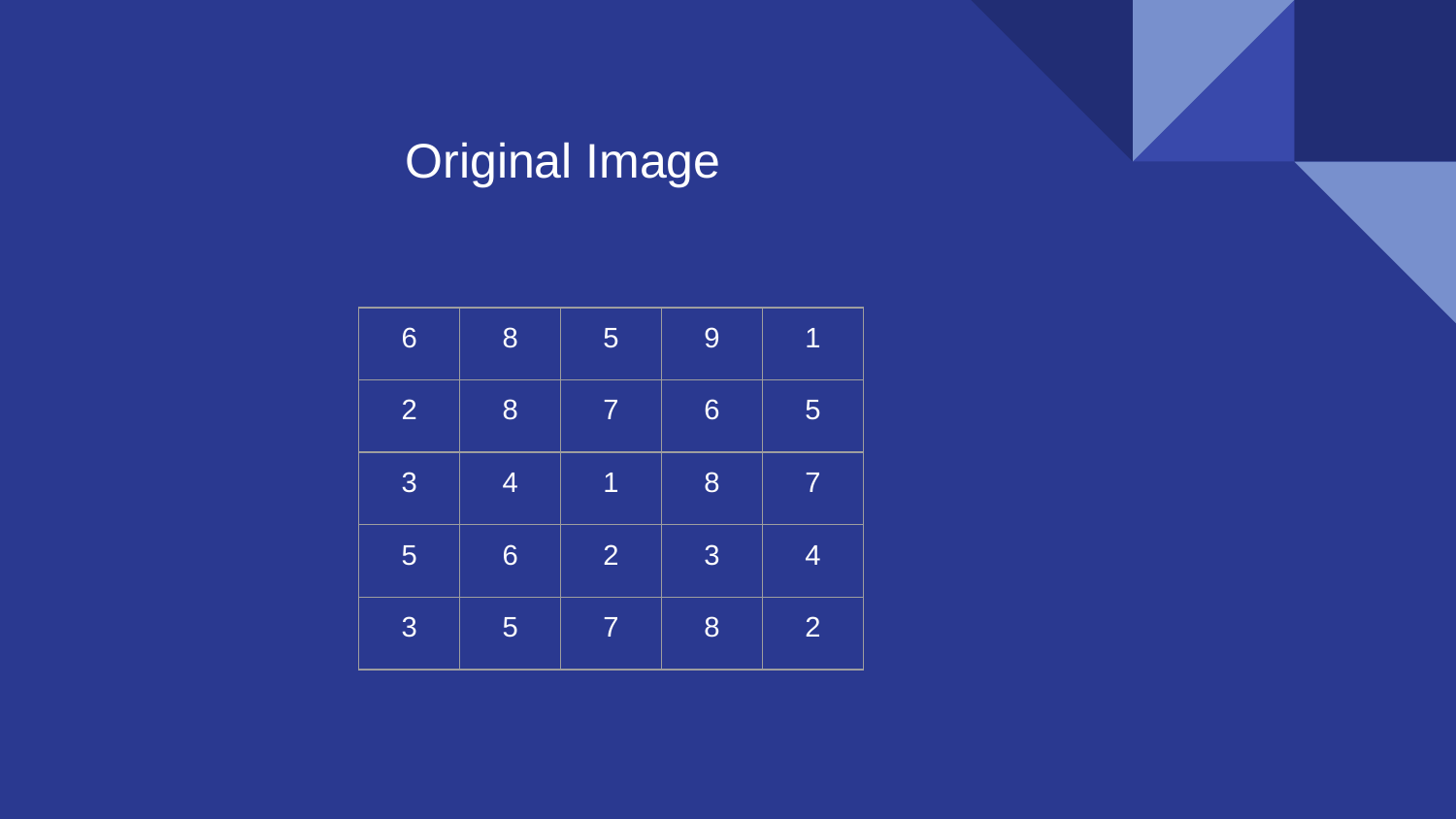

Original Image
| 6 | 8 | 5 | 9 | 1 |
| --- | --- | --- | --- | --- |
| 2 | 8 | 7 | 6 | 5 |
| 3 | 4 | 1 | 8 | 7 |
| 5 | 6 | 2 | 3 | 4 |
| 3 | 5 | 7 | 8 | 2 |